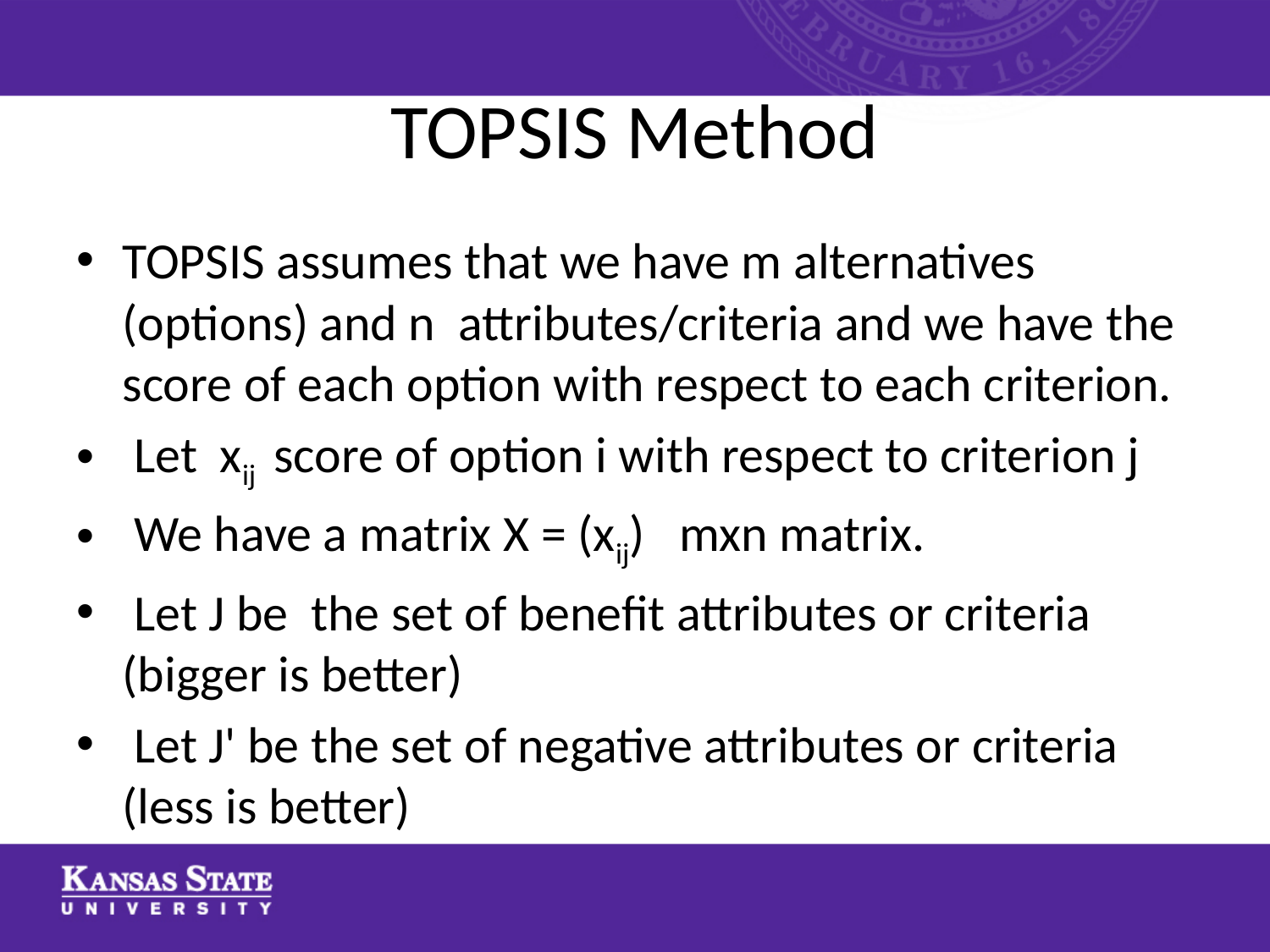

# TOPSIS Method
TOPSIS assumes that we have m alternatives (options) and n  attributes/criteria and we have the score of each option with respect to each criterion.
 Let  xij  score of option i with respect to criterion j
 We have a matrix X = (xij)   mxn matrix.
 Let J be  the set of benefit attributes or criteria (bigger is better)
 Let J' be the set of negative attributes or criteria (less is better)